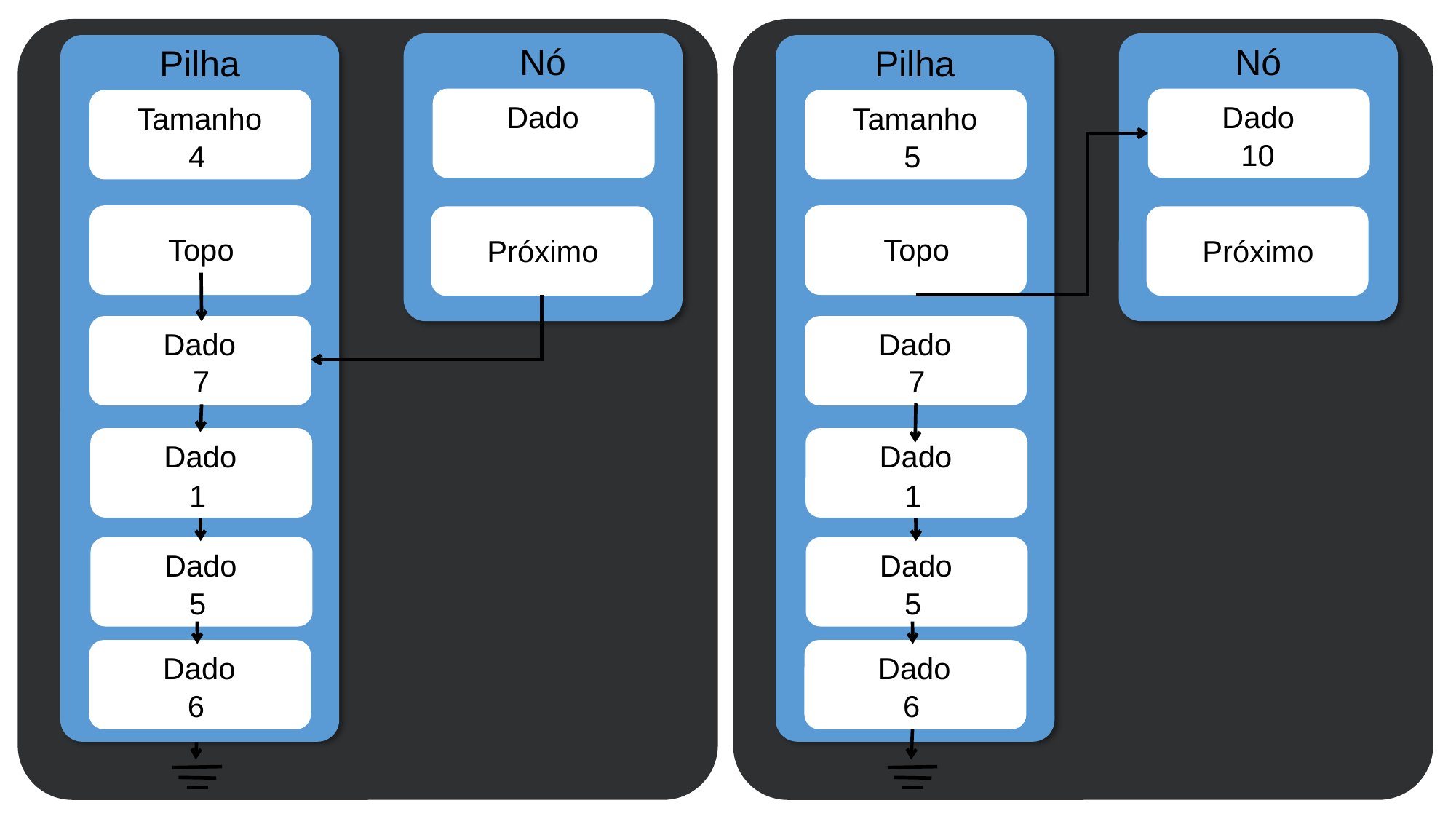

Nó

Nó

Pilha

Tamanho
4

Topo

Dado
7

Dado
1

Dado
5

Dado
6

Pilha

Dado
Dado
Tamanho
10
5

Topo
Próximo
Próximo

Dado
7

Dado
1

Dado
5

Dado
6